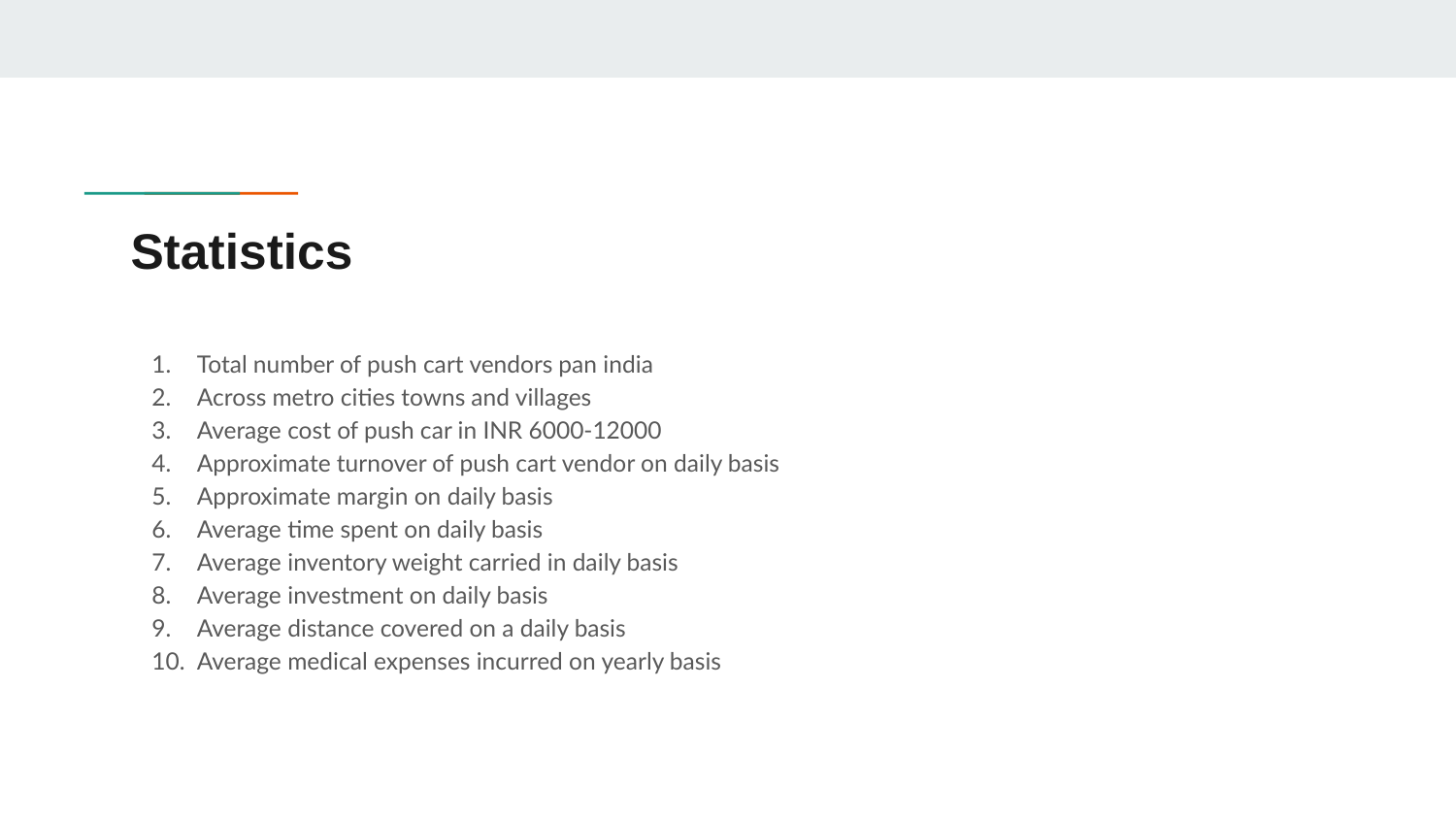

# Statistics
Total number of push cart vendors pan india
Across metro cities towns and villages
Average cost of push car in INR 6000-12000
Approximate turnover of push cart vendor on daily basis
Approximate margin on daily basis
Average time spent on daily basis
Average inventory weight carried in daily basis
Average investment on daily basis
Average distance covered on a daily basis
Average medical expenses incurred on yearly basis